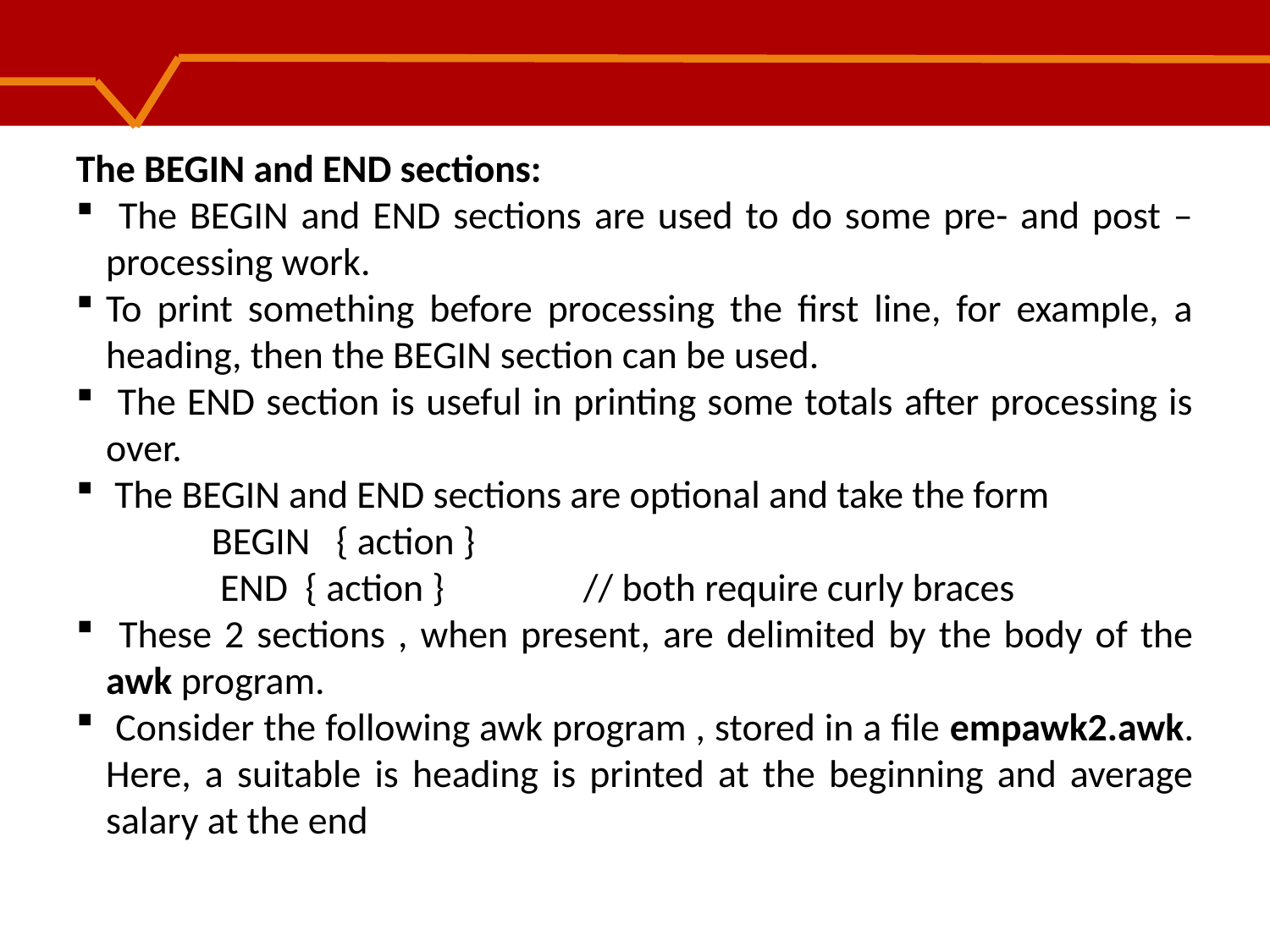

The BEGIN and END sections:
 The BEGIN and END sections are used to do some pre- and post –processing work.
To print something before processing the first line, for example, a heading, then the BEGIN section can be used.
 The END section is useful in printing some totals after processing is over.
 The BEGIN and END sections are optional and take the form
   	 BEGIN   { action }
    	  END  { action }                // both require curly braces
 These 2 sections , when present, are delimited by the body of the awk program.
 Consider the following awk program , stored in a file empawk2.awk. Here, a suitable is heading is printed at the beginning and average salary at the end